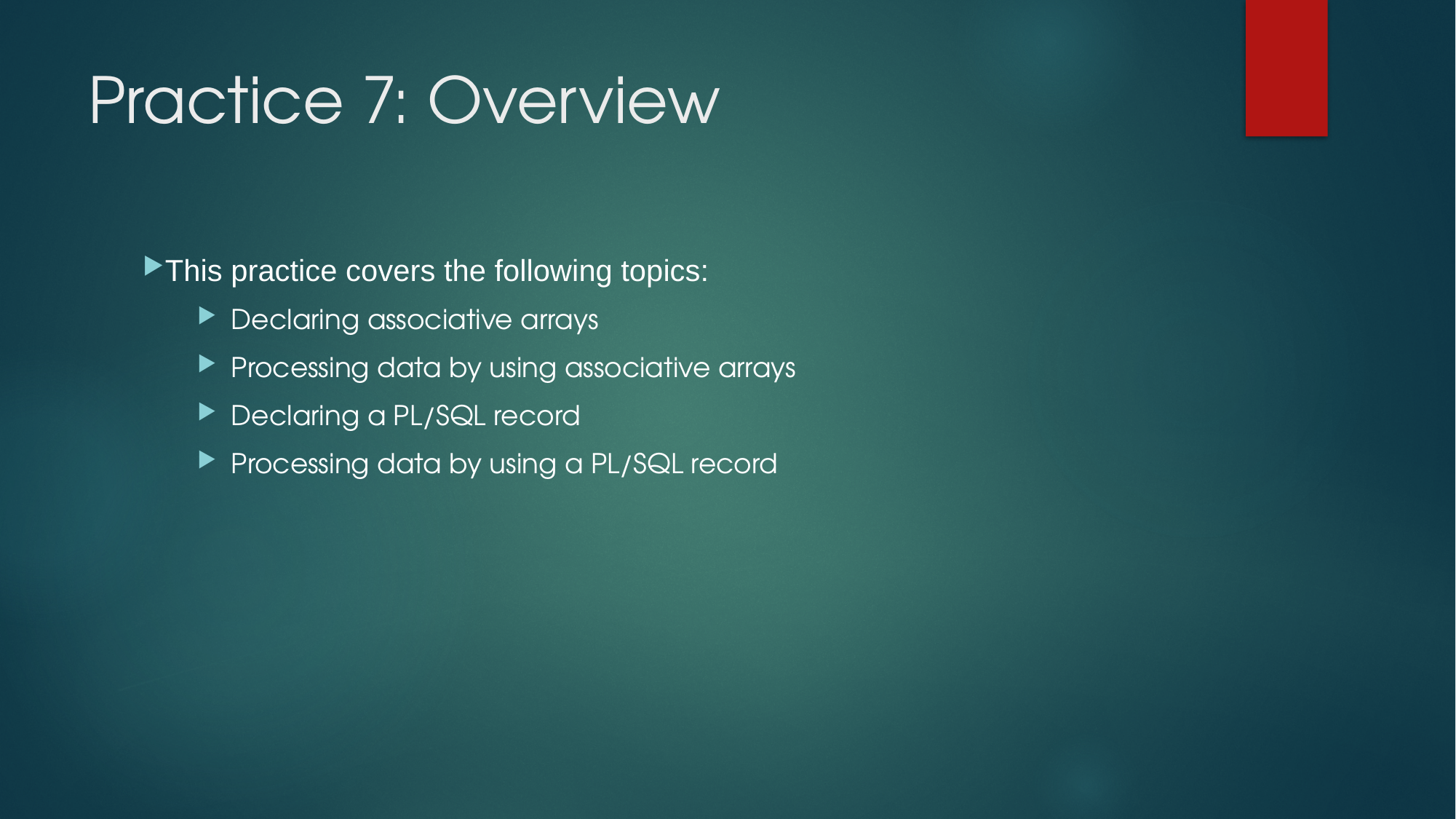

# Practice 7: Overview
This practice covers the following topics:
Declaring associative arrays
Processing data by using associative arrays
Declaring a PL/SQL record
Processing data by using a PL/SQL record